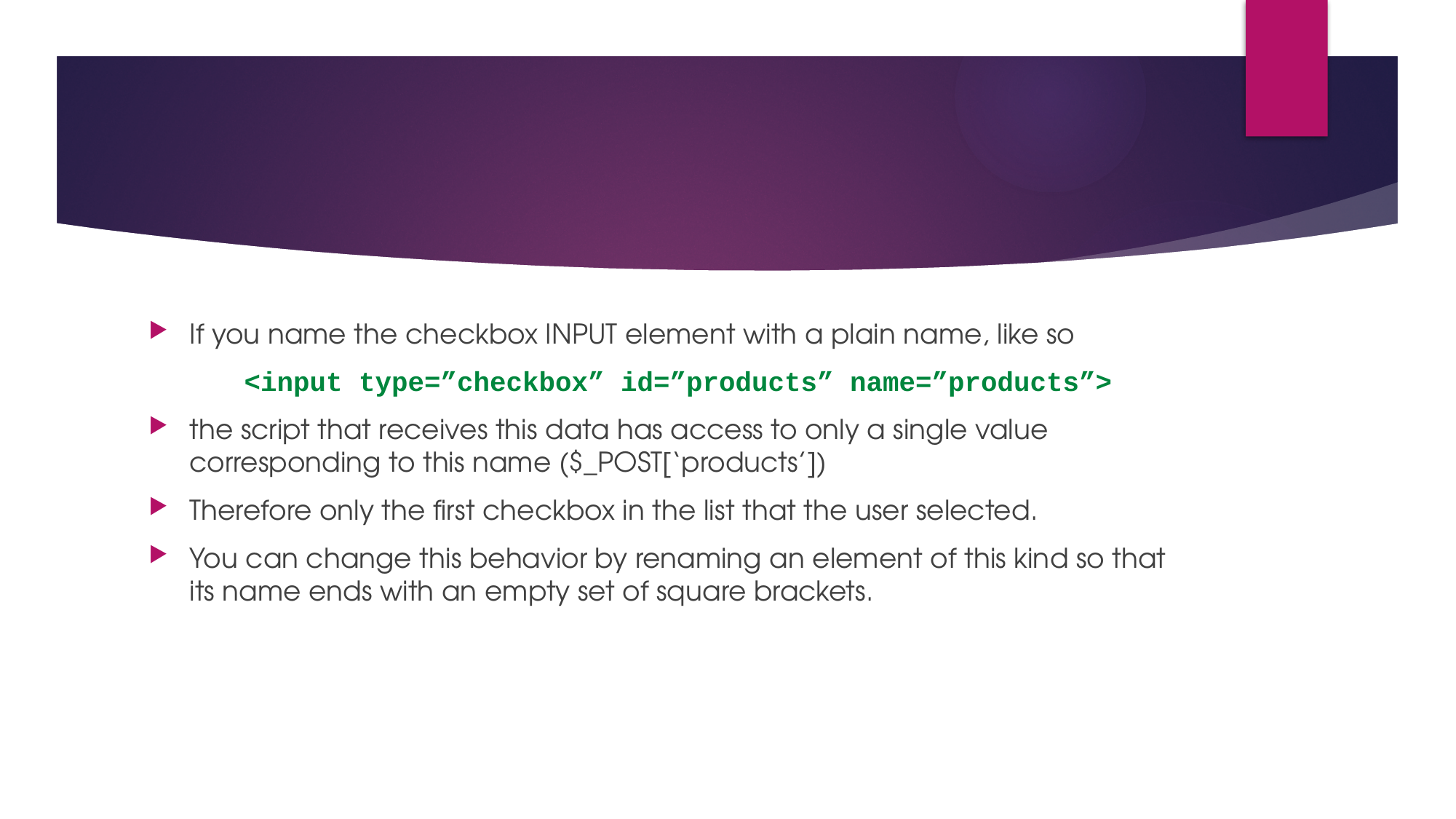

#
If you name the checkbox INPUT element with a plain name, like so
<input type=”checkbox” id=”products” name=”products”>
the script that receives this data has access to only a single value corresponding to this name ($_POST[‘products’])
Therefore only the first checkbox in the list that the user selected.
You can change this behavior by renaming an element of this kind so that its name ends with an empty set of square brackets.